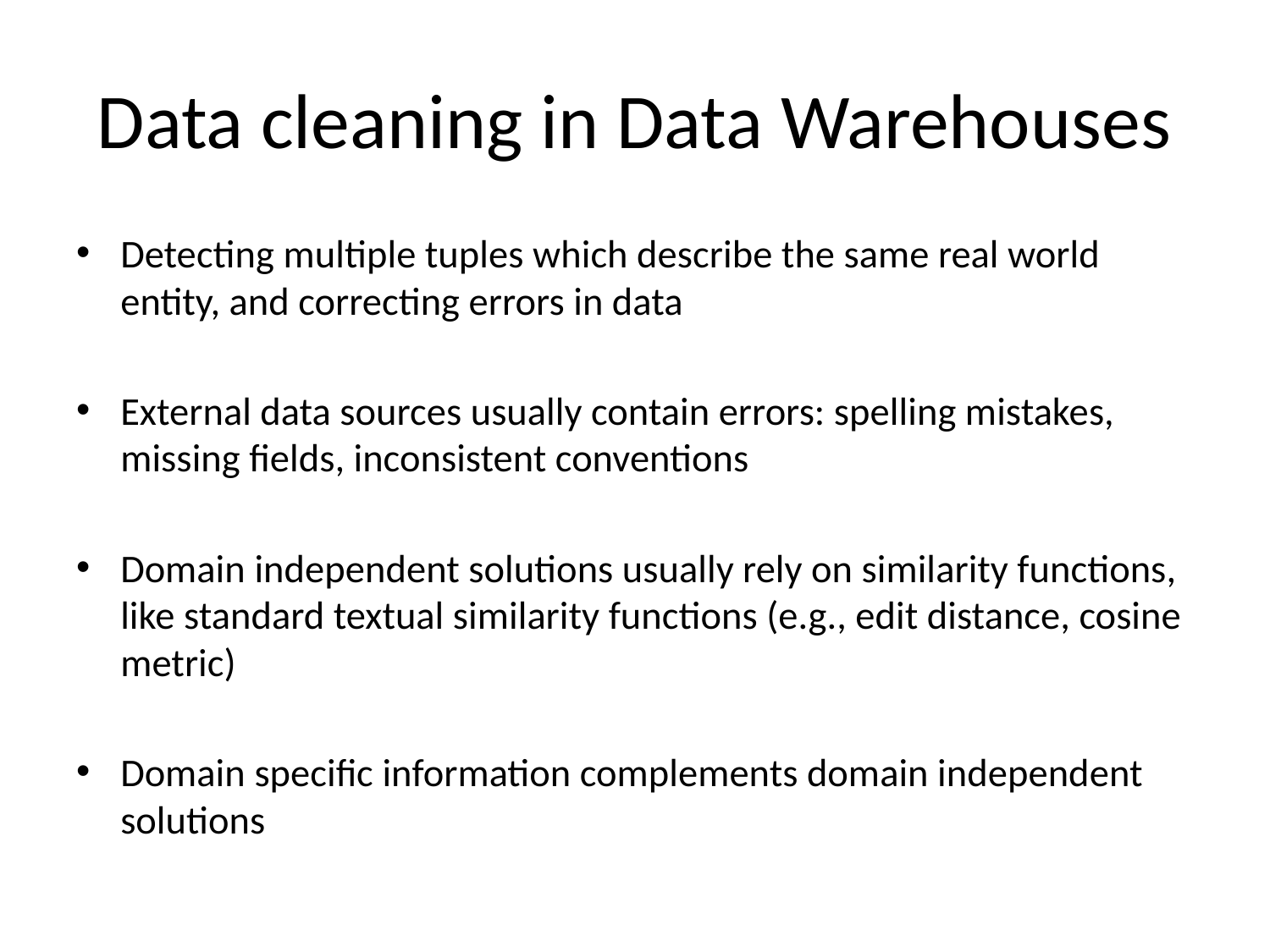

# Data cleaning in Data Warehouses
Detecting multiple tuples which describe the same real world entity, and correcting errors in data

External data sources usually contain errors: spelling mistakes, missing fields, inconsistent conventions

Domain independent solutions usually rely on similarity functions, like standard textual similarity functions (e.g., edit distance, cosine metric)

Domain specific information complements domain independent solutions